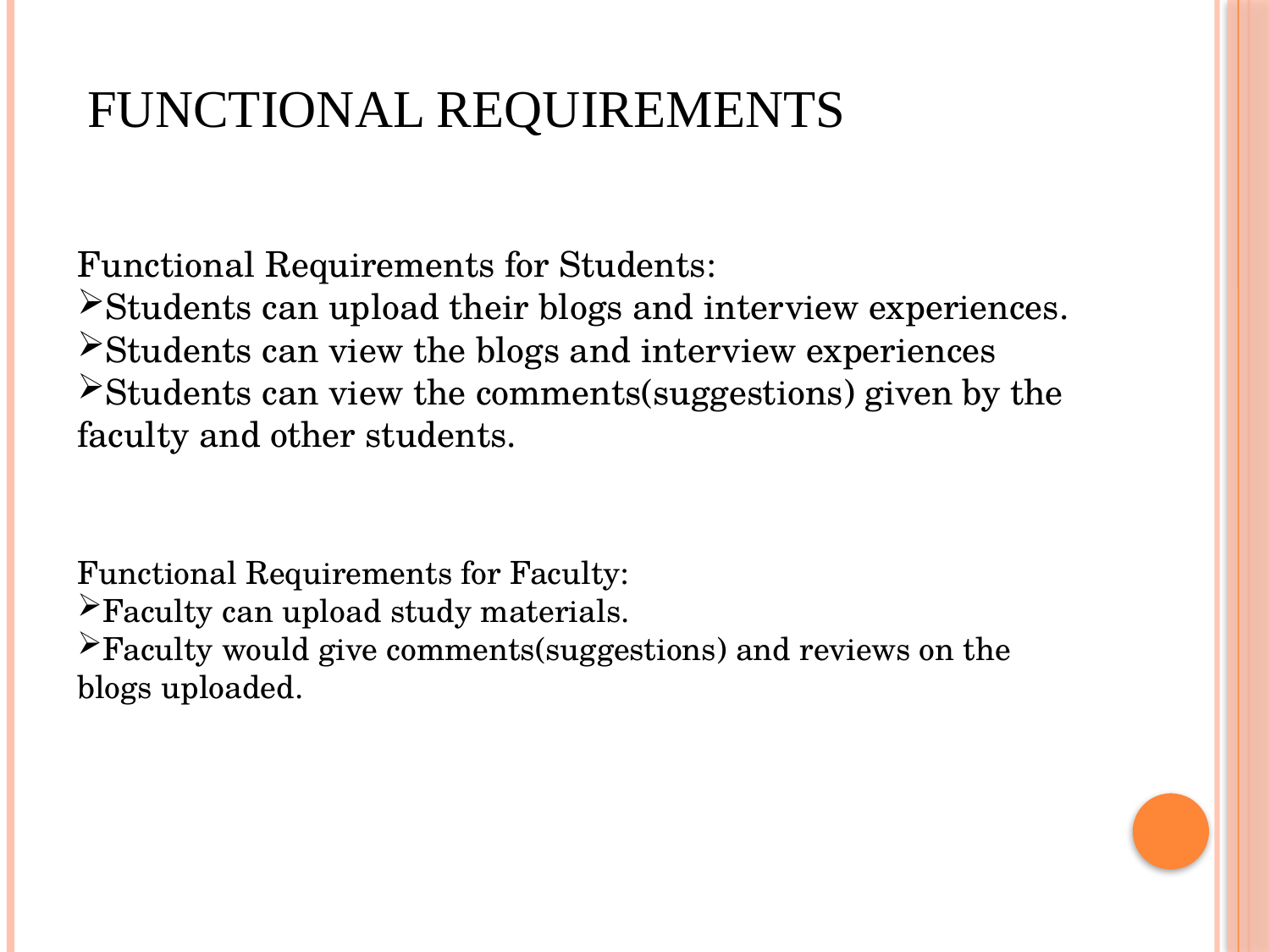

# FUNCTIONAL REQUIREMENTS
Functional Requirements for Students:
Students can upload their blogs and interview experiences.
Students can view the blogs and interview experiences
Students can view the comments(suggestions) given by the faculty and other students.

Functional Requirements for Faculty:
Faculty can upload study materials.
Faculty would give comments(suggestions) and reviews on the blogs uploaded.